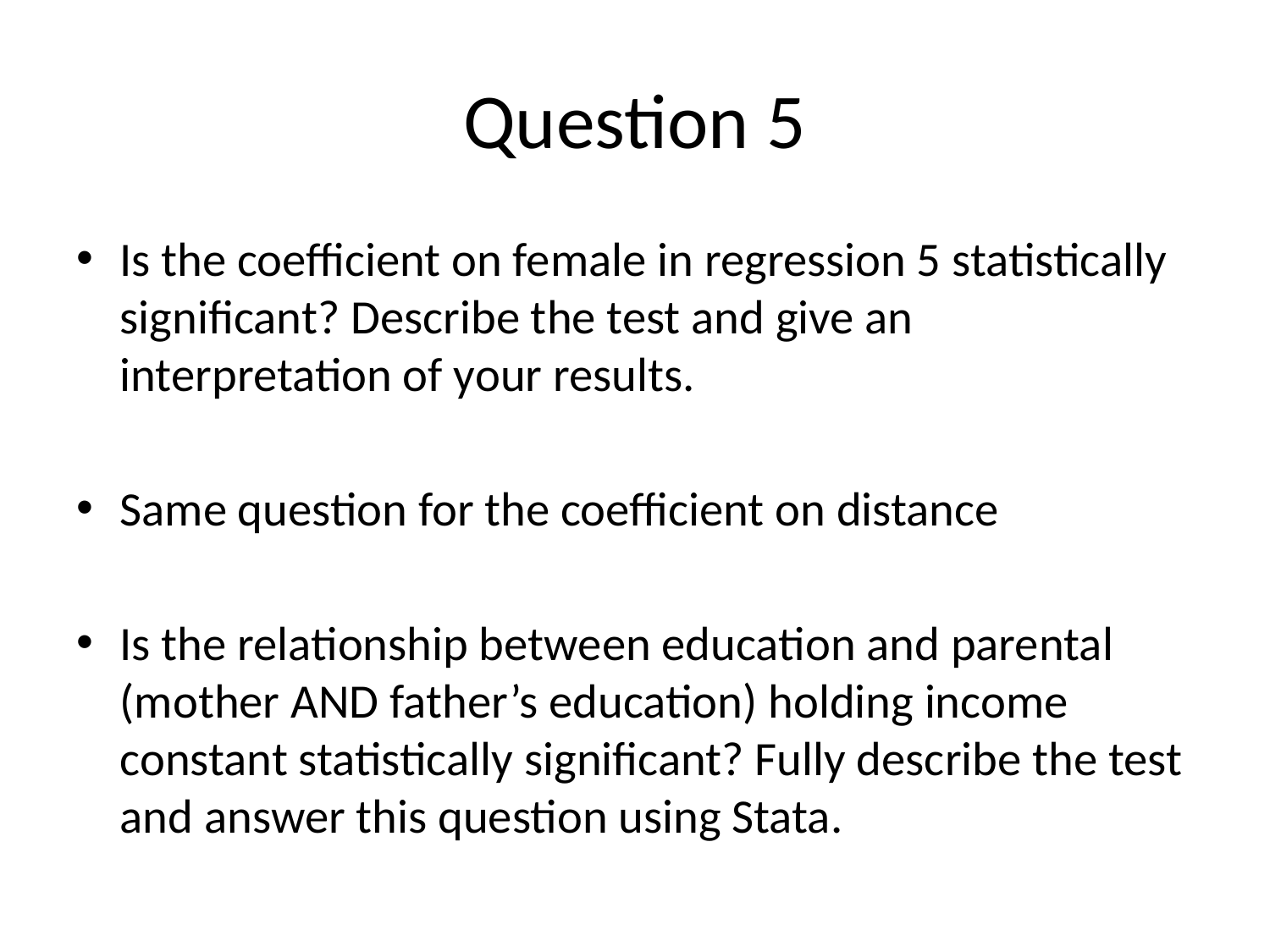

# Question 5
Is the coefficient on female in regression 5 statistically significant? Describe the test and give an interpretation of your results.

Same question for the coefficient on distance

Is the relationship between education and parental (mother AND father’s education) holding income constant statistically significant? Fully describe the test and answer this question using Stata.